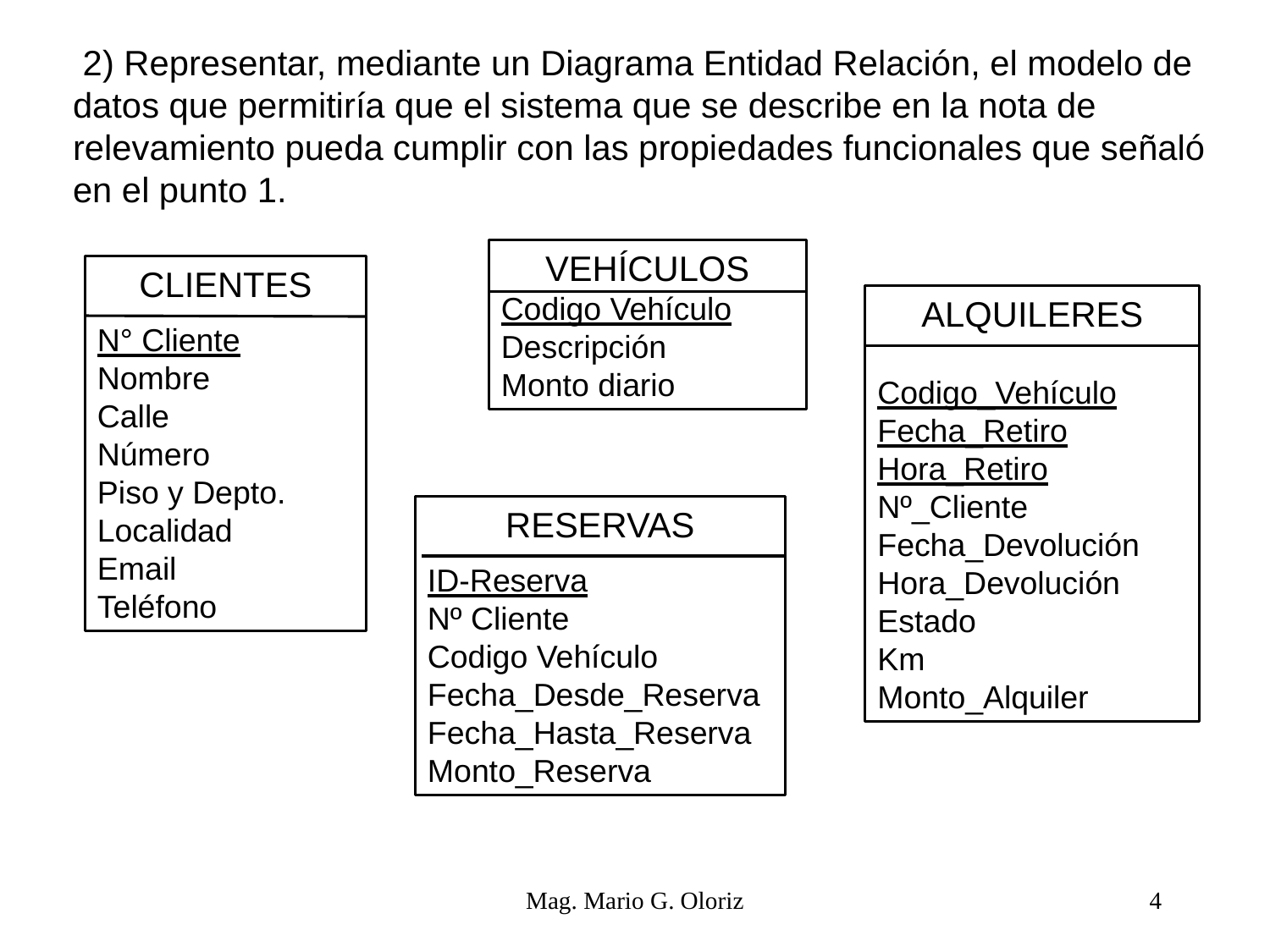

# 2) Representar, mediante un Diagrama Entidad Relación, el modelo de datos que permitiría que el sistema que se describe en la nota de relevamiento pueda cumplir con las propiedades funcionales que señaló en el punto 1.
VEHÍCULOS
Codigo Vehículo
Descripción
Monto diario
CLIENTES
N° Cliente
Nombre
Calle
Número
Piso y Depto.
Localidad
Email
Teléfono
ALQUILERES

Codigo_Vehículo
Fecha_Retiro
Hora_Retiro
Nº_Cliente
Fecha_Devolución
Hora_Devolución
Estado
Km
Monto_Alquiler
RESERVAS
ID-Reserva
Nº Cliente
Codigo Vehículo
Fecha_Desde_Reserva
Fecha_Hasta_Reserva
Monto_Reserva
Mag. Mario G. Oloriz
4